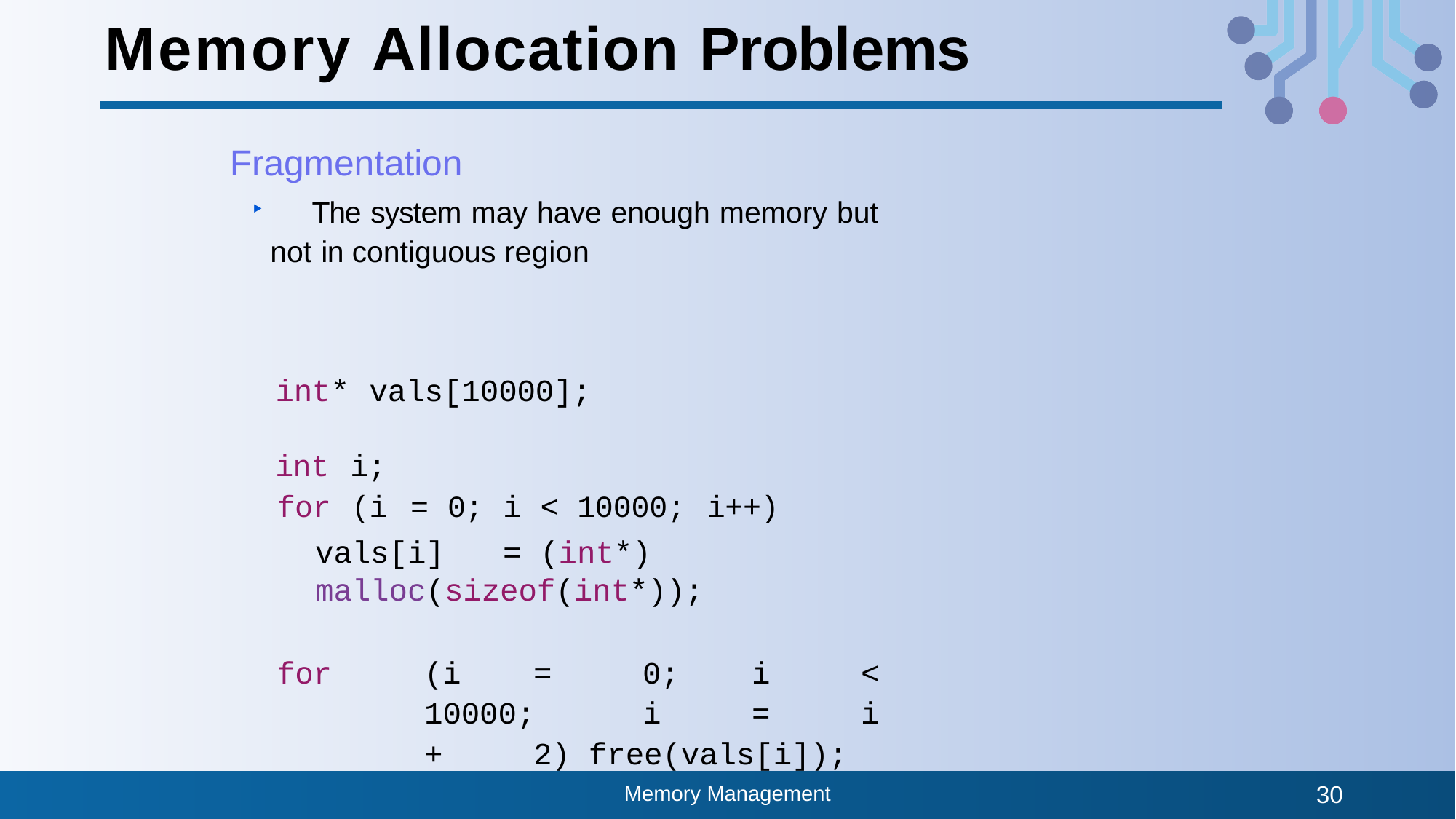

# Memory Allocation Problems
Fragmentation
	The system may have enough memory but not in contiguous region
int*	vals[10000];
| int | i; |  |  |  |  |  |  |
| --- | --- | --- | --- | --- | --- | --- | --- |
| for | (i | = | 0; | i | < | 10000; | i++) |
vals[i]	=	(int*)	malloc(sizeof(int*));

for	(i	=	0;	i	<	10000;	i	=	i	+	2) free(vals[i]);
Memory Management
30